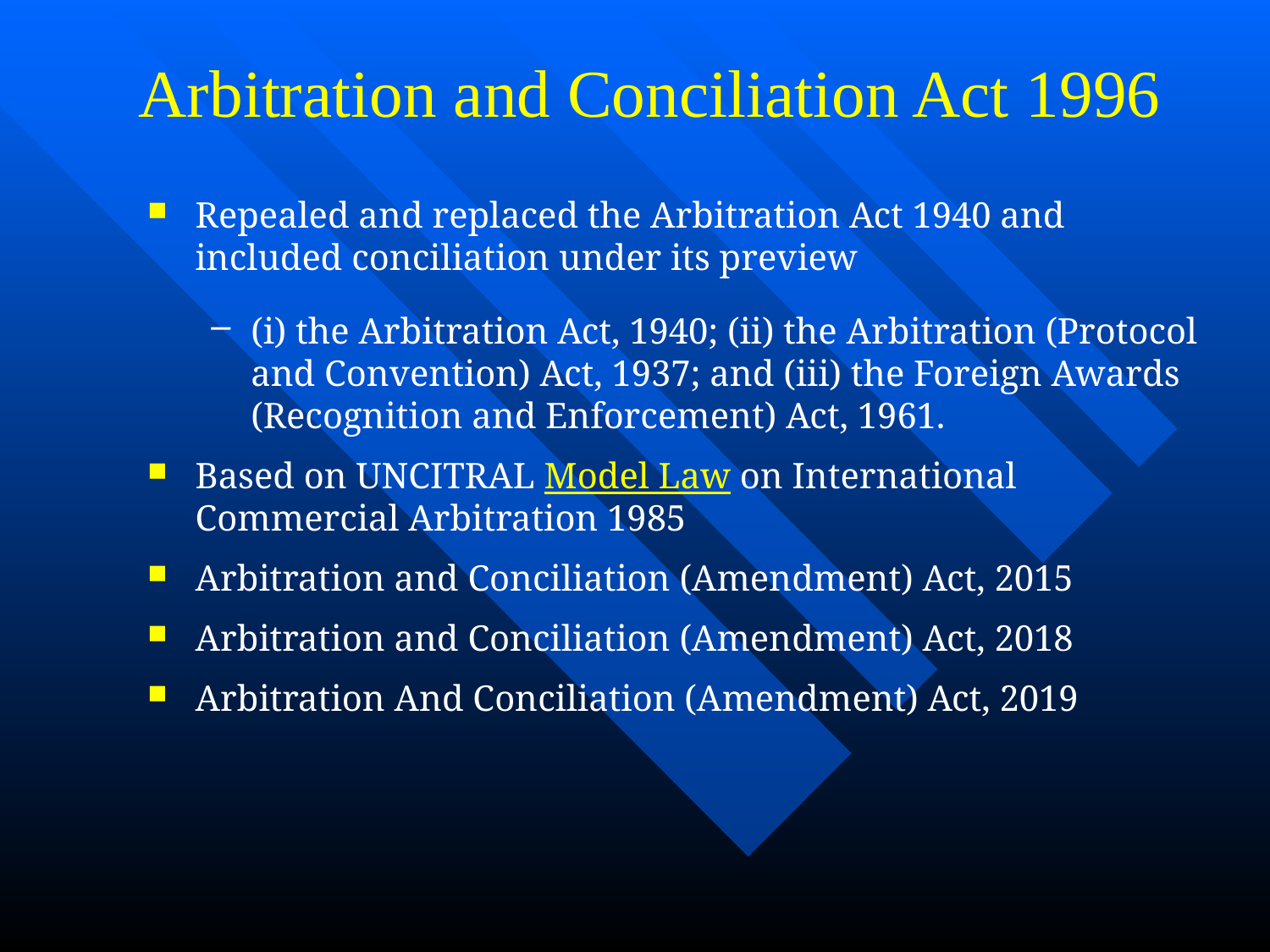

Arbitration and Conciliation Act 1996
Repealed and replaced the Arbitration Act 1940 and included conciliation under its preview
(i) the Arbitration Act, 1940; (ii) the Arbitration (Protocol and Convention) Act, 1937; and (iii) the Foreign Awards (Recognition and Enforcement) Act, 1961.
Based on UNCITRAL Model Law on International Commercial Arbitration 1985
Arbitration and Conciliation (Amendment) Act, 2015
Arbitration and Conciliation (Amendment) Act, 2018
Arbitration And Conciliation (Amendment) Act, 2019